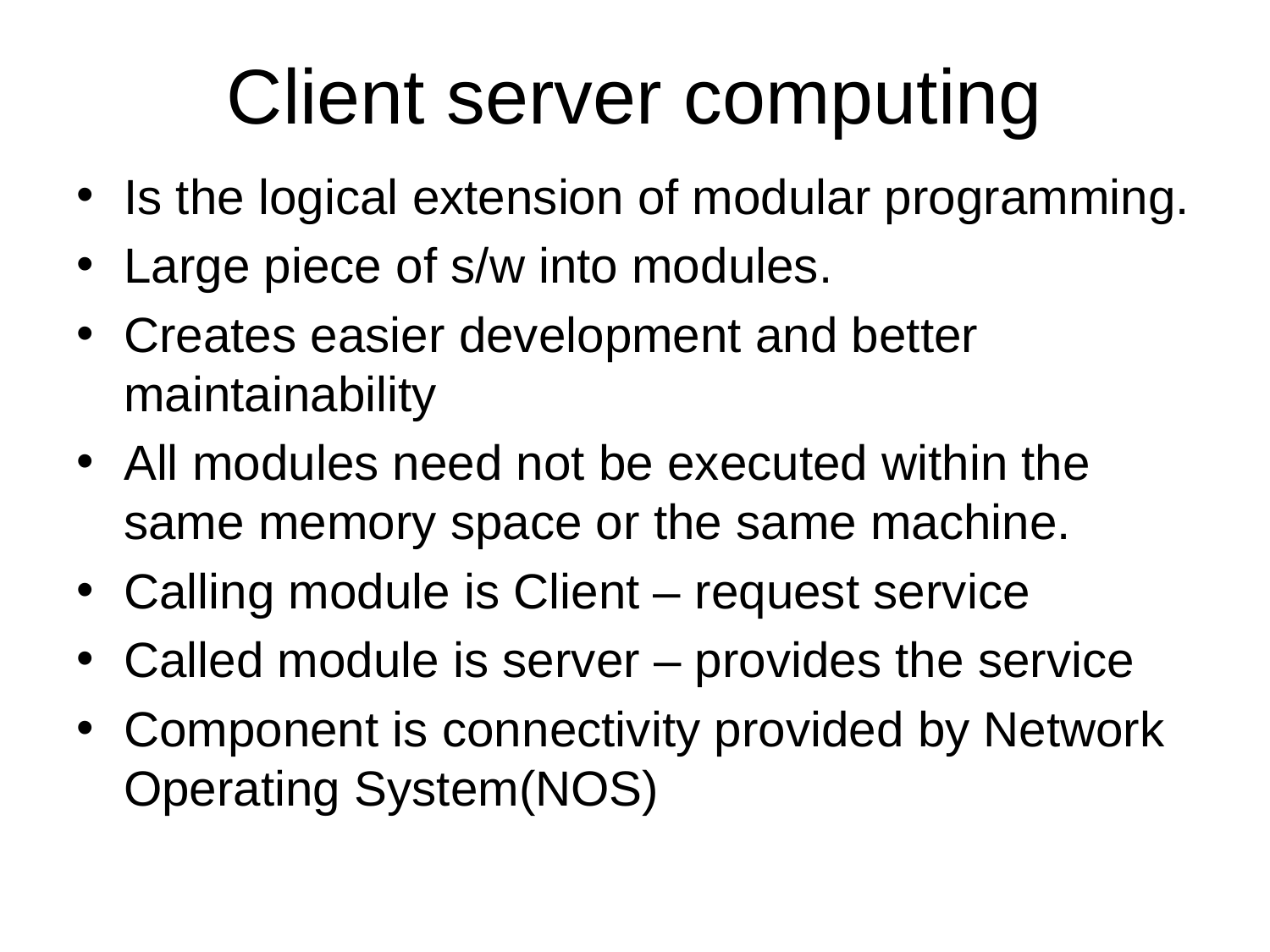

# Client server computing
Is the logical extension of modular programming.
Large piece of s/w into modules.
Creates easier development and better maintainability
All modules need not be executed within the same memory space or the same machine.
Calling module is Client – request service
Called module is server – provides the service
Component is connectivity provided by Network Operating System(NOS)